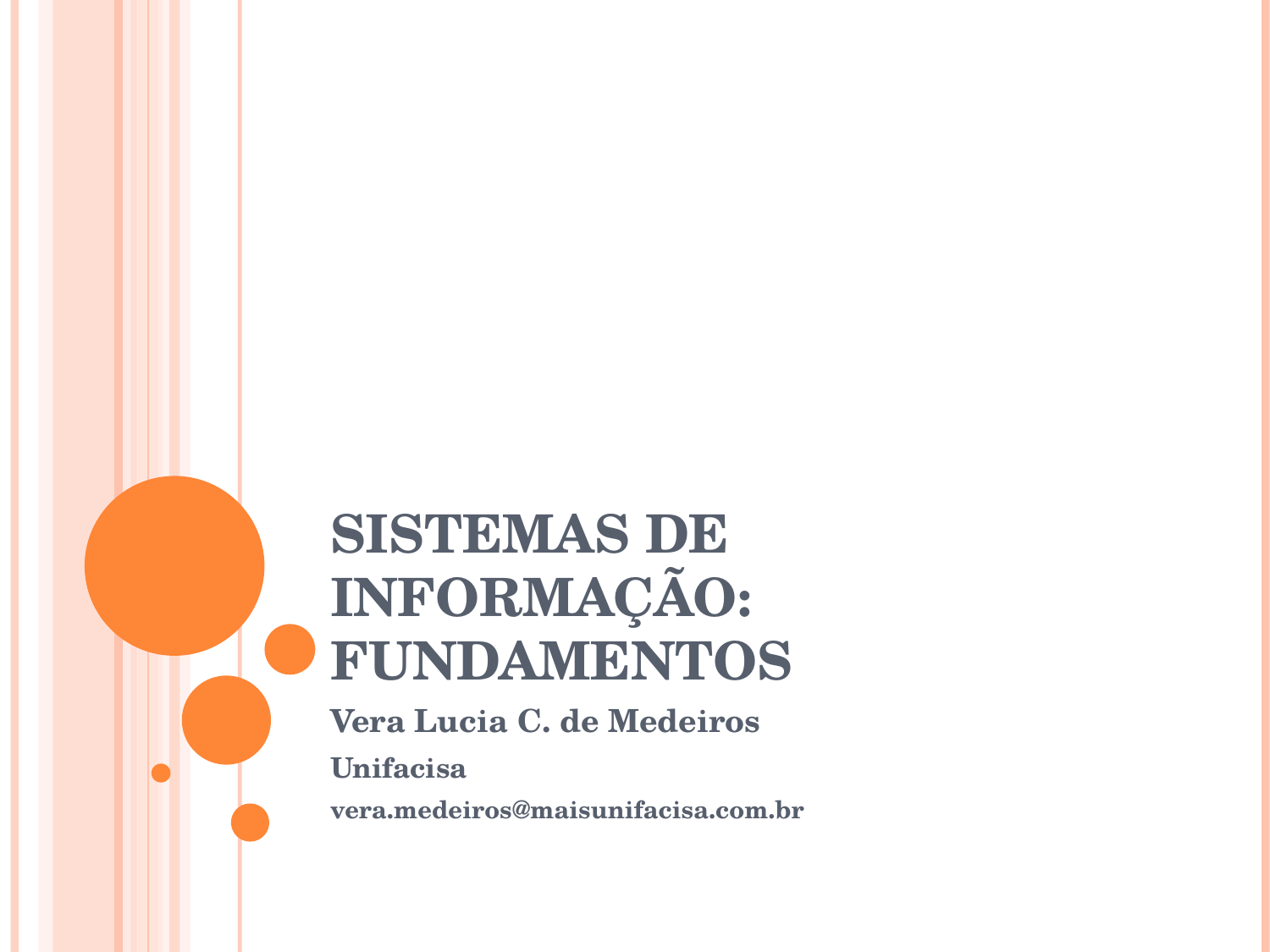

# SISTEMAS DE INFORMAÇÃO: FUNDAMENTOS
Vera Lucia C. de Medeiros
Unifacisa
vera.medeiros@maisunifacisa.com.br